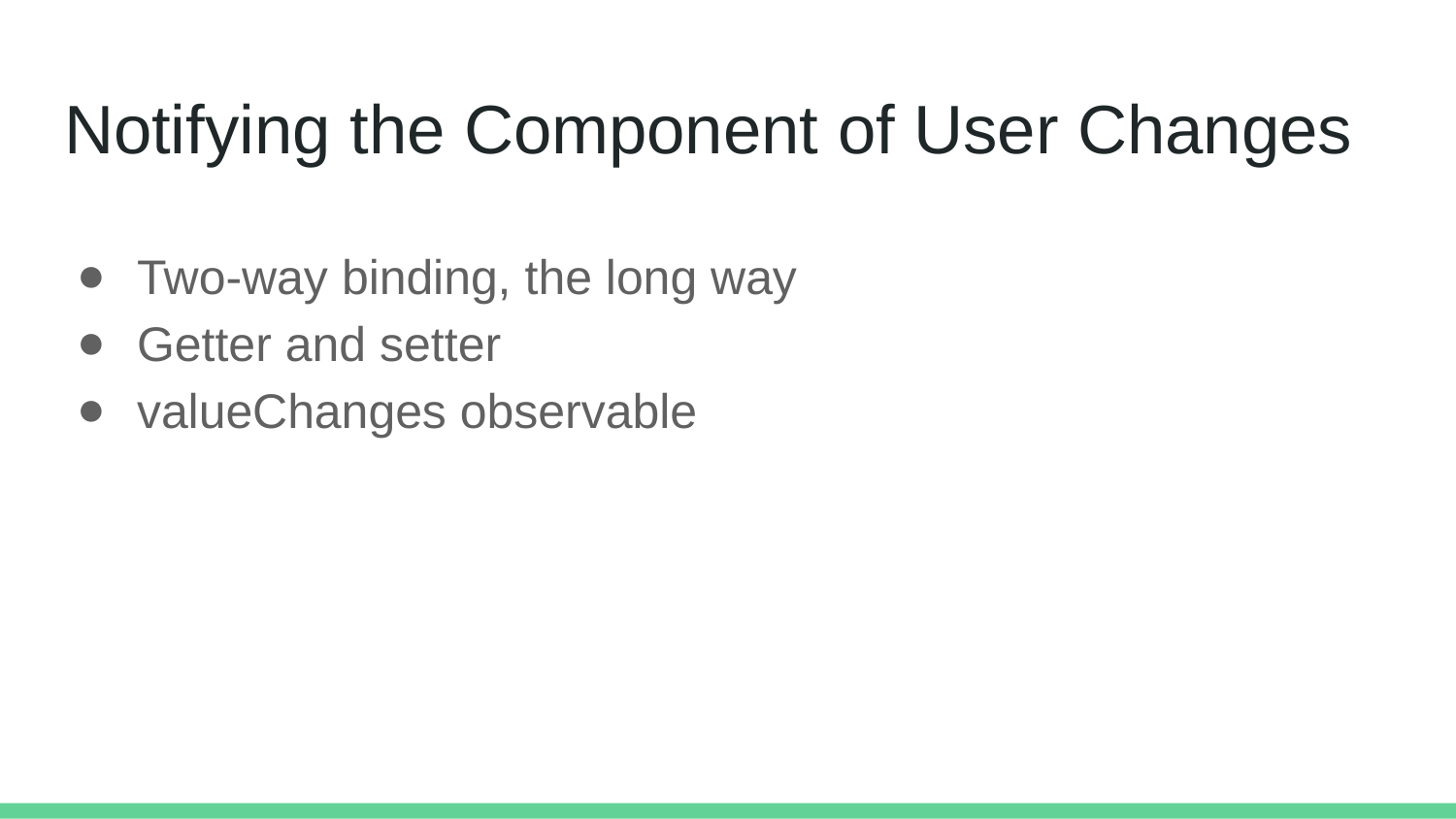

# Notifying the Component of User Changes
Two-way binding, the long way
Getter and setter
valueChanges observable